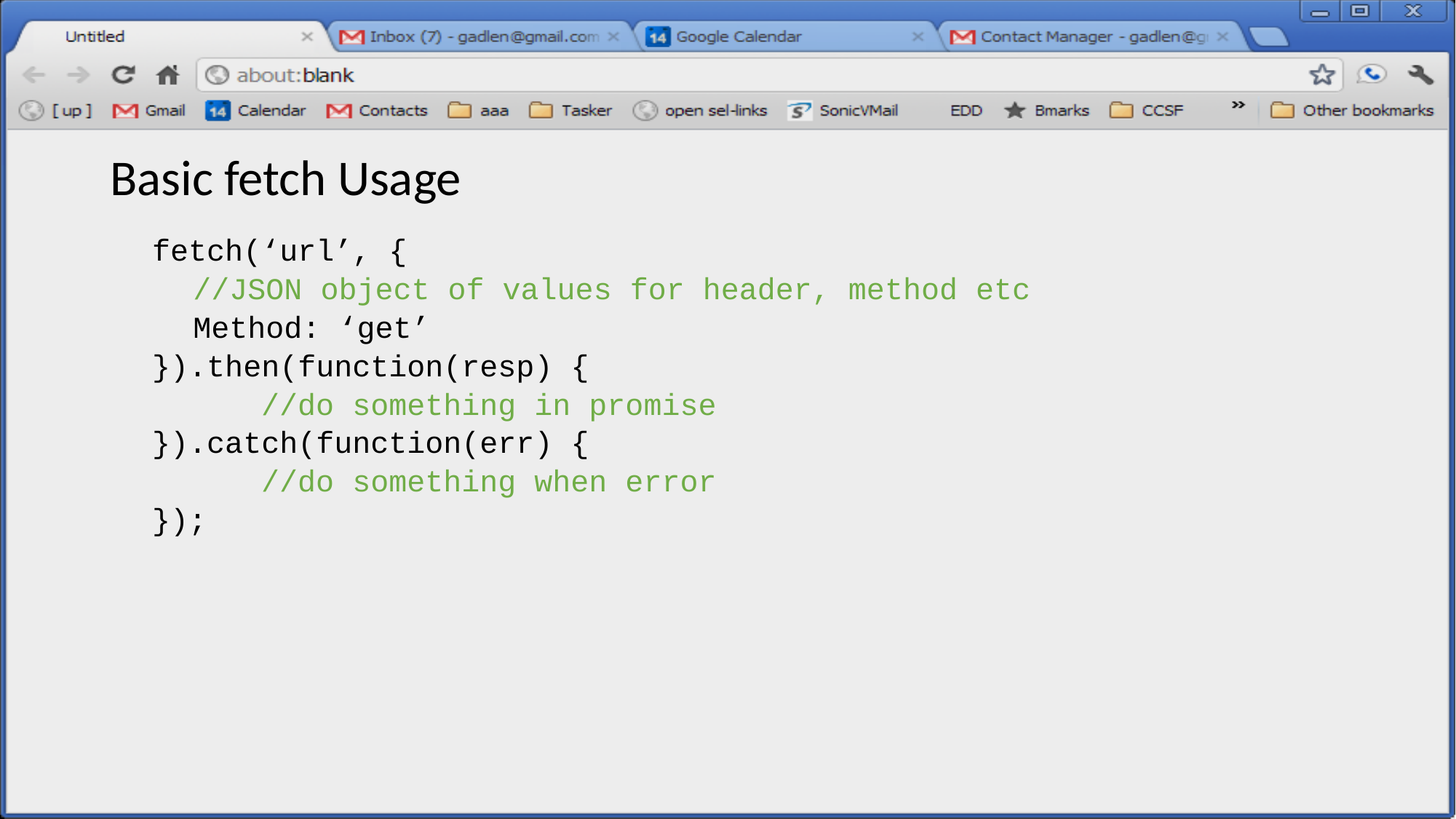

# Basic fetch Usage
fetch(‘url’, {
//JSON object of values for header, method etc
Method: ‘get’
}).then(function(resp) {
	//do something in promise
}).catch(function(err) {
	//do something when error
});